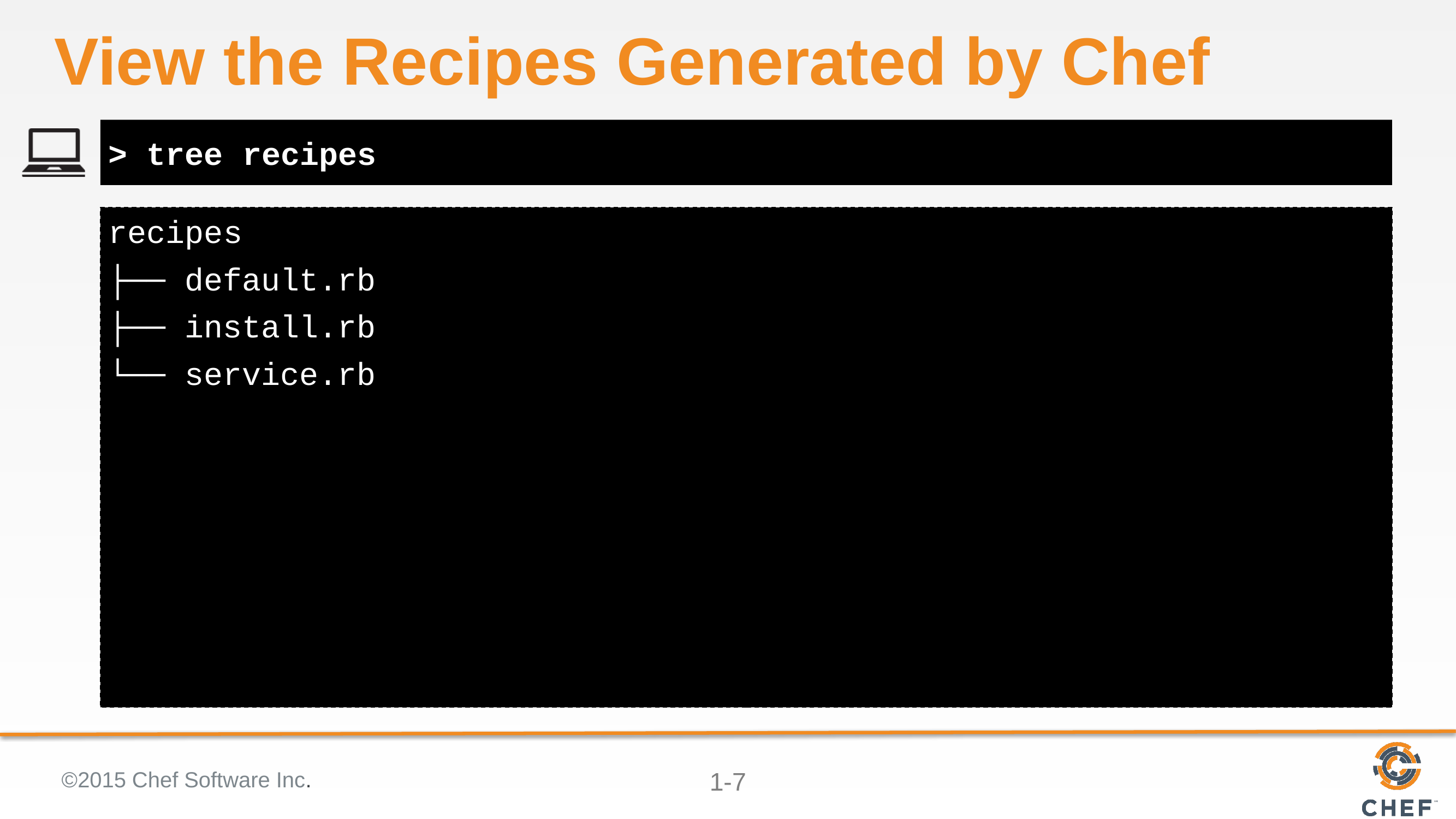

# View the Recipes Generated by Chef
> tree recipes
recipes
├── default.rb
├── install.rb
└── service.rb